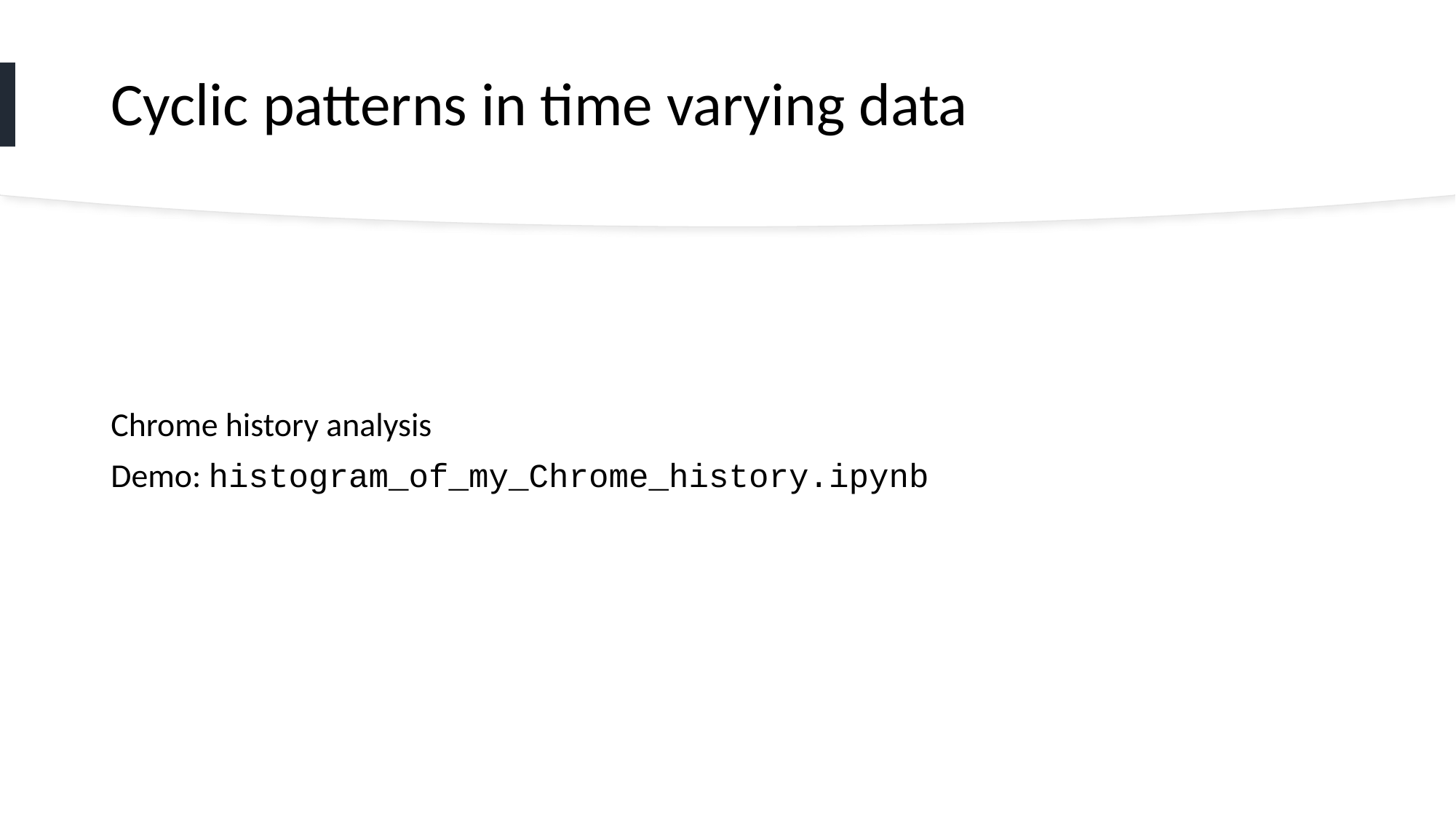

# Cyclic patterns in time varying data

Chrome history analysis
Demo: histogram_of_my_Chrome_history.ipynb